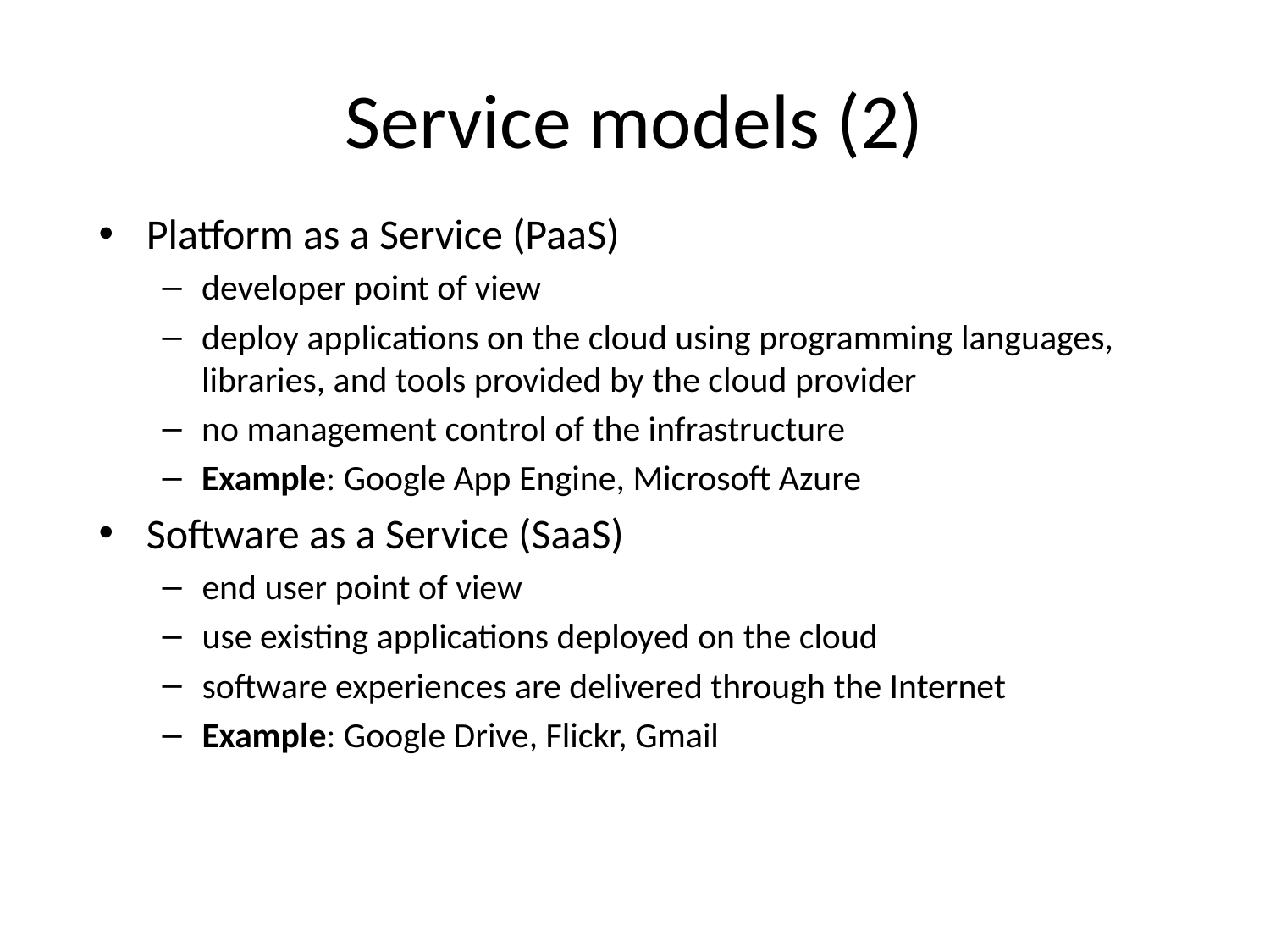

# Service models (2)
Platform as a Service (PaaS)
developer point of view
deploy applications on the cloud using programming languages, libraries, and tools provided by the cloud provider
no management control of the infrastructure
Example: Google App Engine, Microsoft Azure
Software as a Service (SaaS)
end user point of view
use existing applications deployed on the cloud
software experiences are delivered through the Internet
Example: Google Drive, Flickr, Gmail